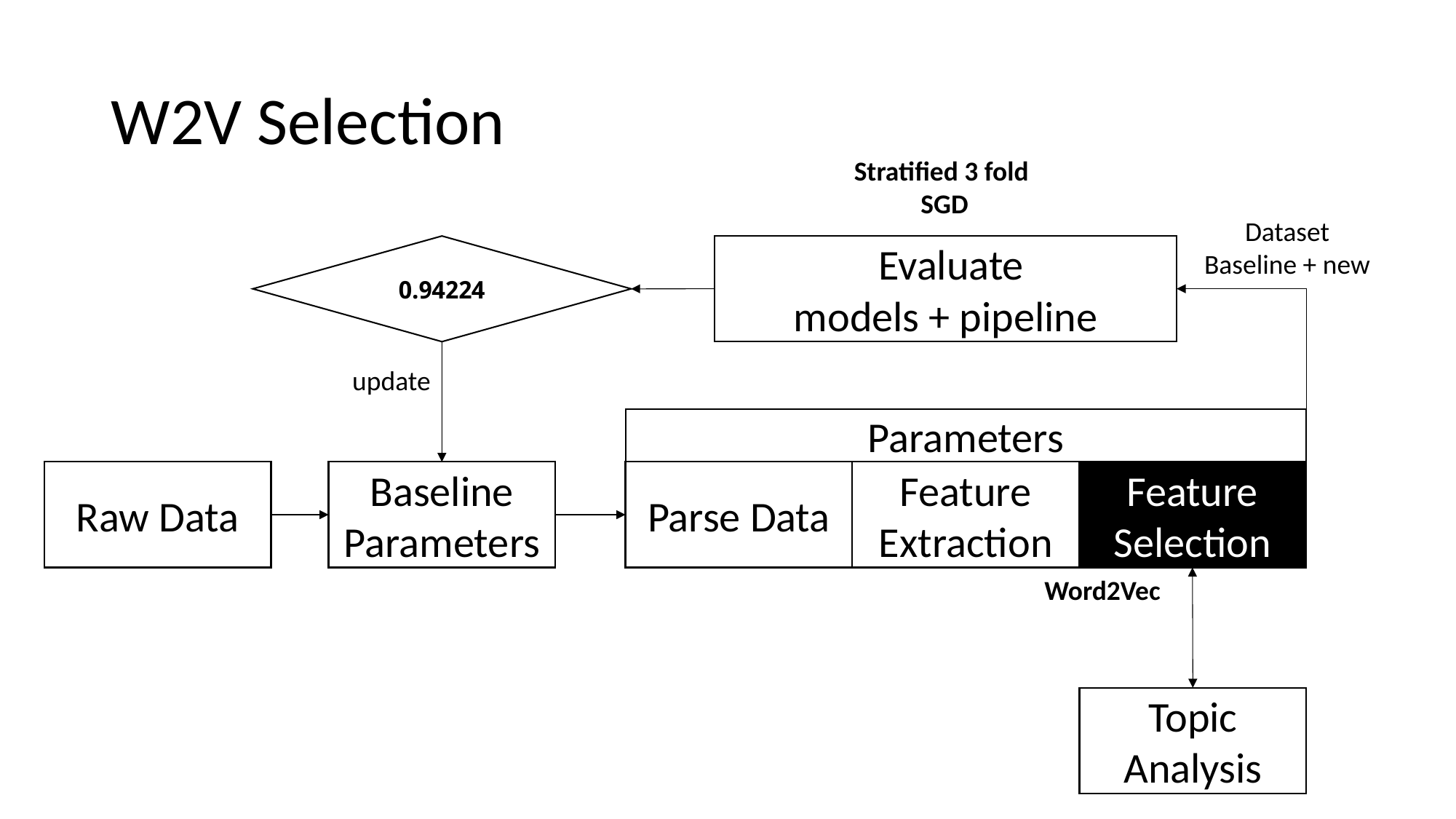

# W2V Selection
Stratified 3 fold
SGD
Dataset
Baseline + new
Evaluate
models + pipeline
0.94224
update
Parameters
Baseline Parameters
Feature Extraction
Feature Selection
Raw Data
Parse Data
Word2Vec
Topic Analysis